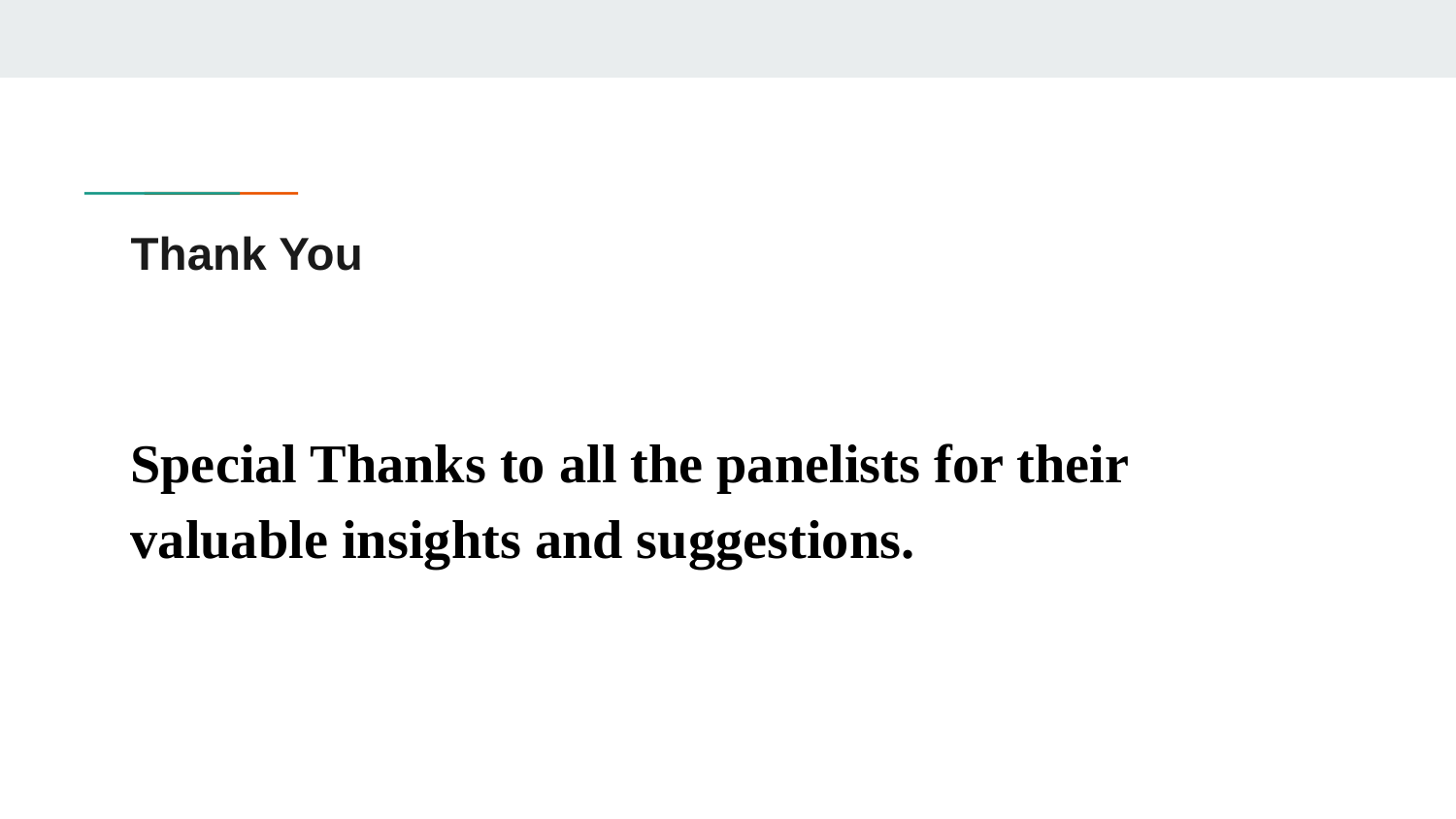

# Thank You

Special Thanks to all the panelists for their valuable insights and suggestions.